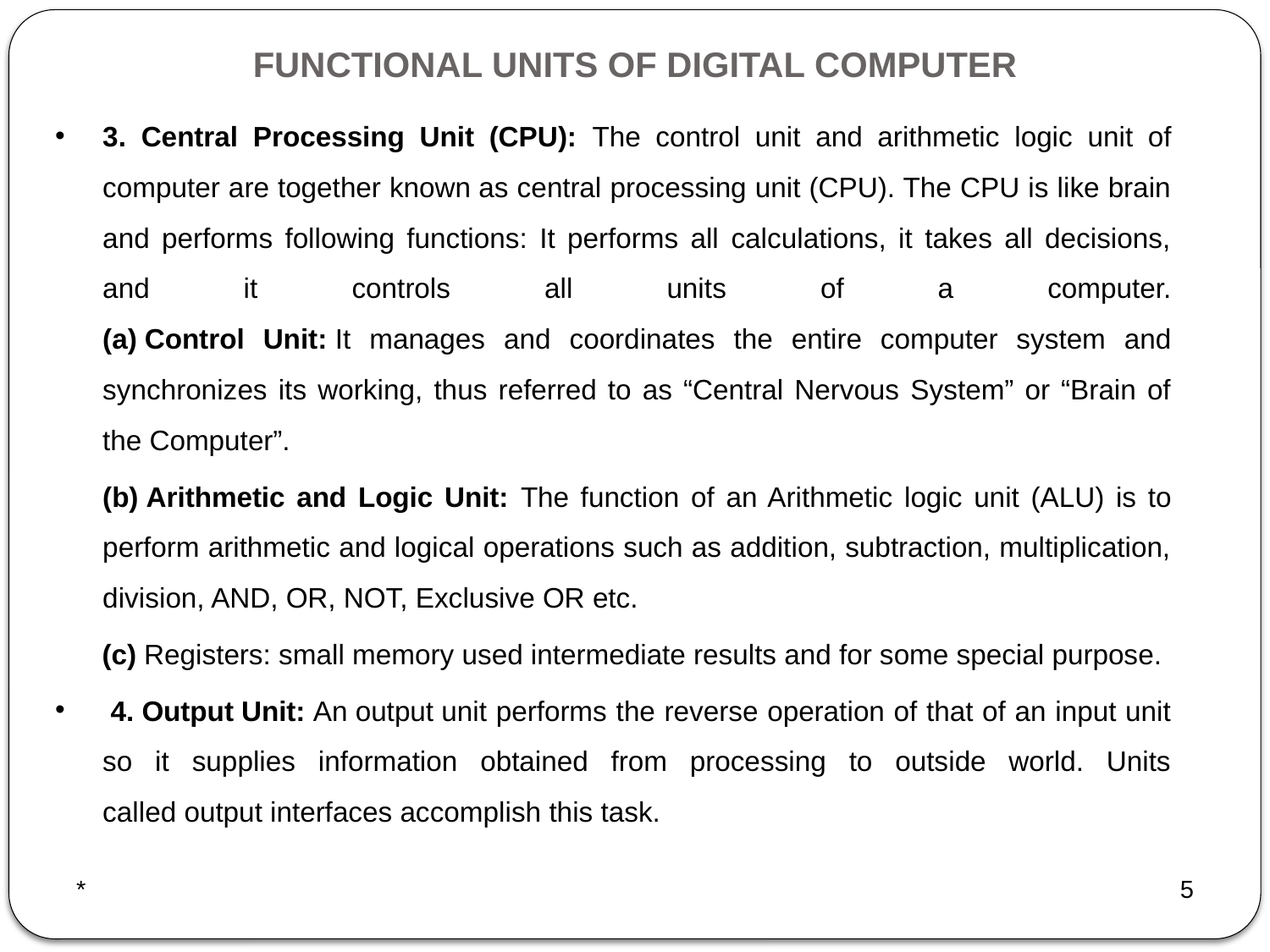

# FUNCTIONAL UNITS OF DIGITAL COMPUTER
3. Central Processing Unit (CPU): The control unit and arithmetic logic unit of computer are together known as central processing unit (CPU). The CPU is like brain and performs following functions: It performs all calculations, it takes all decisions, and it controls all units of a computer.
(a) Control Unit: It manages and coordinates the entire computer system and synchronizes its working, thus referred to as “Central Nervous System” or “Brain of the Computer”.
	(b) Arithmetic and Logic Unit: The function of an Arithmetic logic unit (ALU) is to perform arithmetic and logical operations such as addition, subtraction, multiplication, division, AND, OR, NOT, Exclusive OR etc.
      (c) Registers: small memory used intermediate results and for some special purpose.
 4. Output Unit: An output unit performs the reverse operation of that of an input unit so it supplies information obtained from processing to outside world. Units called output interfaces accomplish this task.

*
5